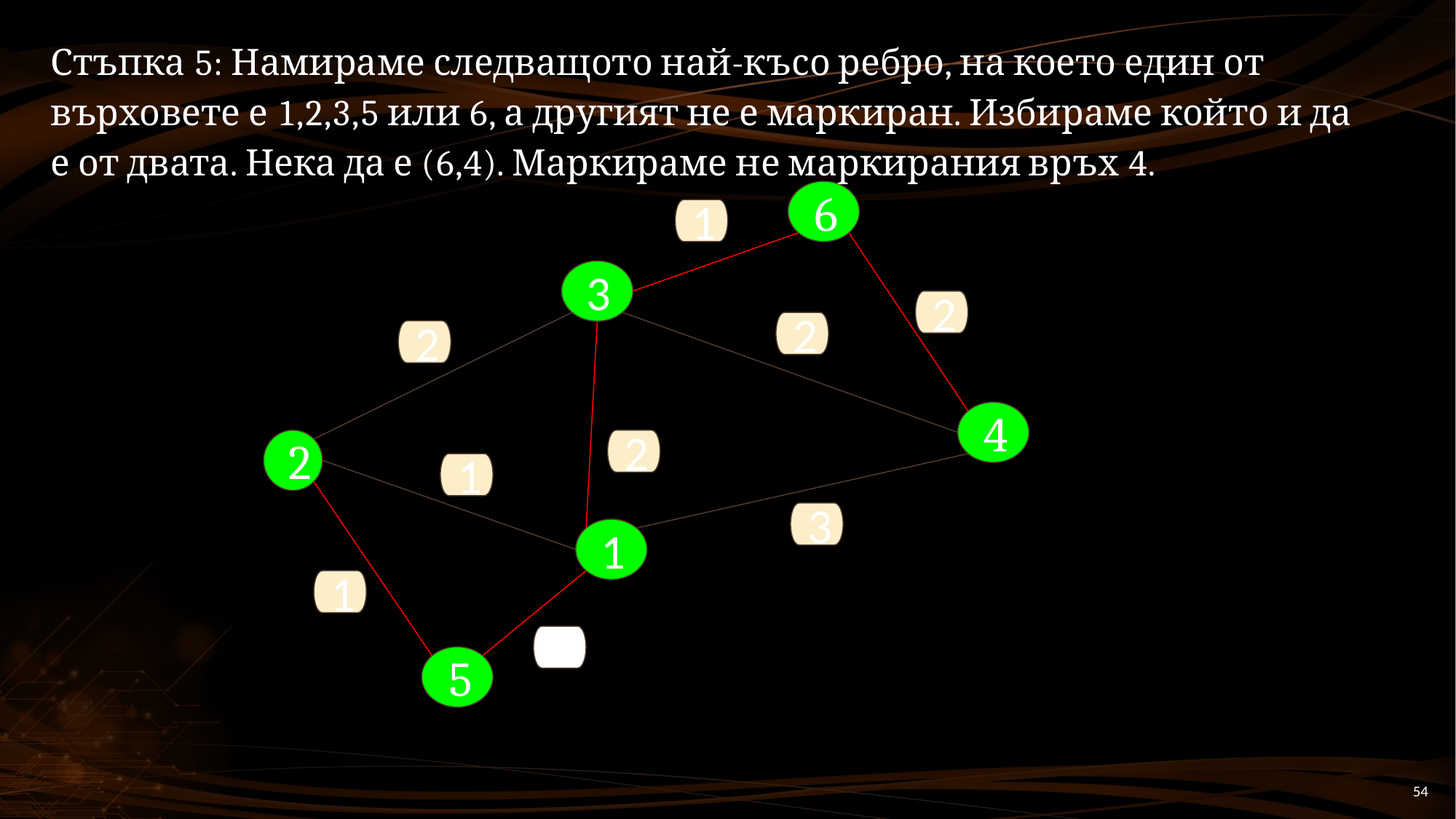

Стъпка 5: Намираме следващото най-късо ребро, на което един от върховете е 1,2,3,5 или 6, а другият не е маркиран. Избираме който и да е от двата. Нека да е (6,4). Маркираме не маркирания връх 4.

6
1
3
2
2
2
4
2
2
1
3
1
1
1
5
54